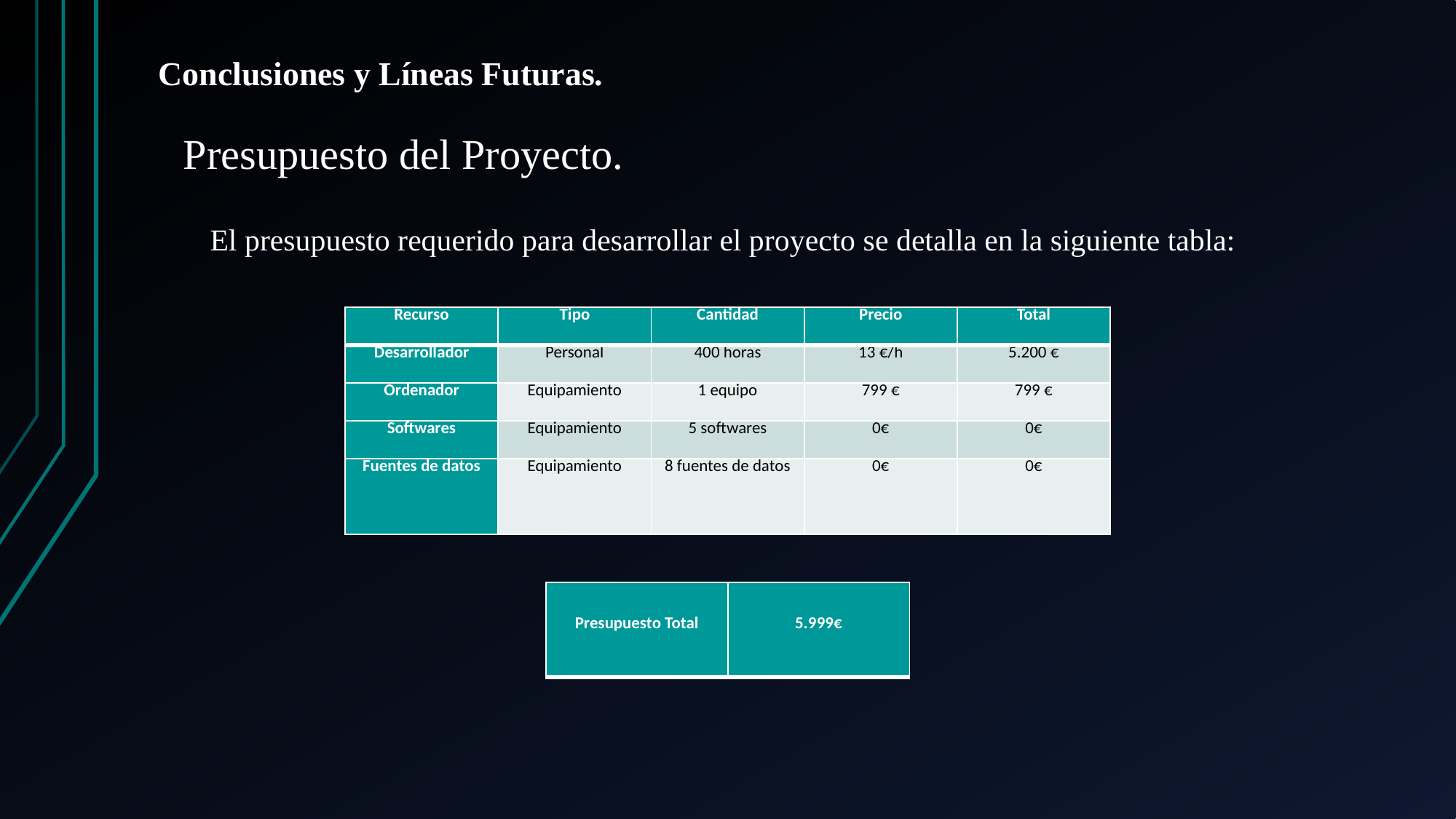

# Conclusiones y Líneas Futuras.
Presupuesto del Proyecto.
El presupuesto requerido para desarrollar el proyecto se detalla en la siguiente tabla:

| Recurso | Tipo | Cantidad | Precio | Total |
| --- | --- | --- | --- | --- |
| Desarrollador | Personal | 400 horas | 13 €/h | 5.200 € |
| Ordenador | Equipamiento | 1 equipo | 799 € | 799 € |
| Softwares | Equipamiento | 5 softwares | 0€ | 0€ |
| Fuentes de datos | Equipamiento | 8 fuentes de datos | 0€ | 0€ |
| Presupuesto Total | 5.999€ |
| --- | --- |